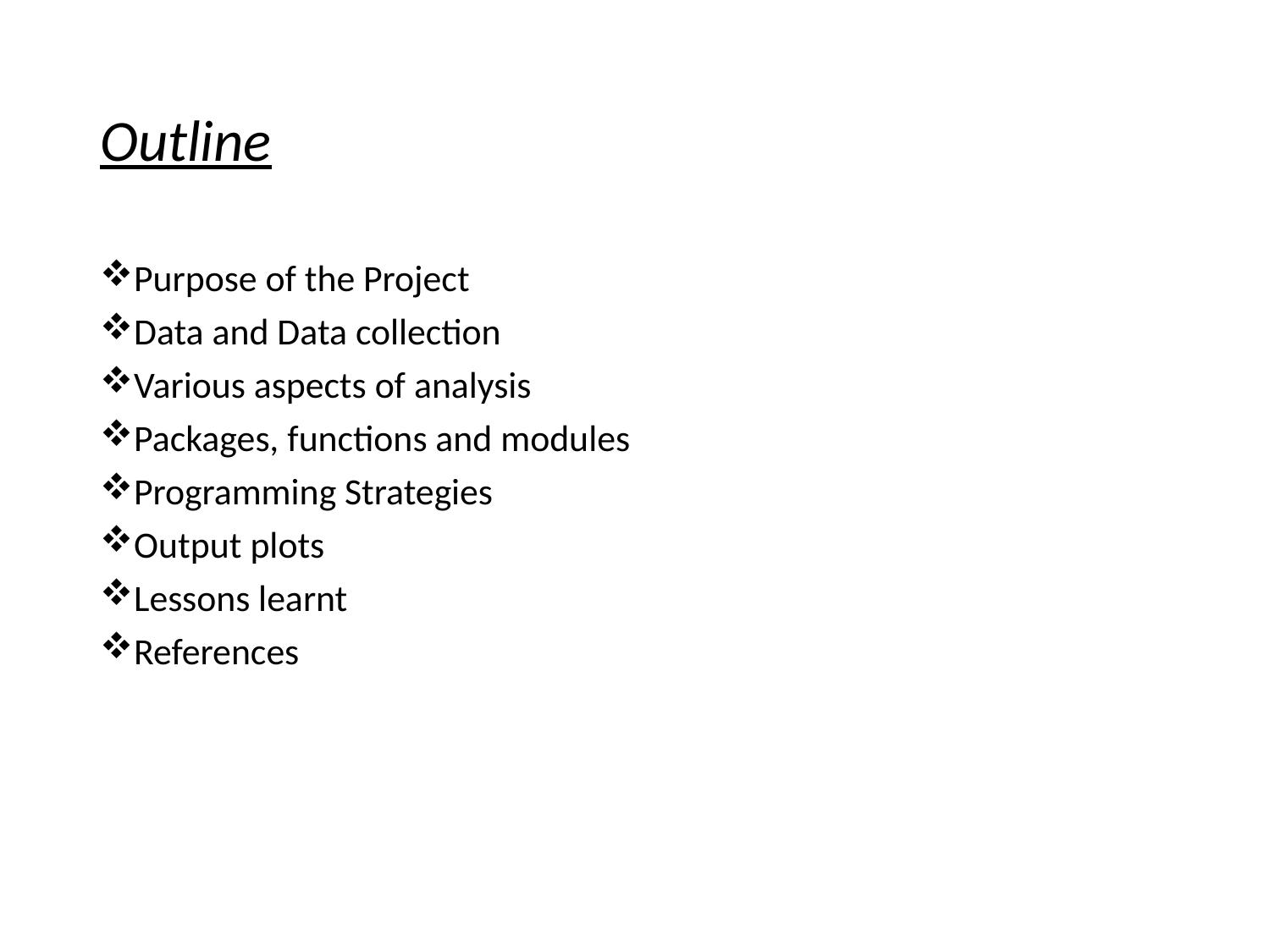

# Outline
Purpose of the Project
Data and Data collection
Various aspects of analysis
Packages, functions and modules
Programming Strategies
Output plots
Lessons learnt
References